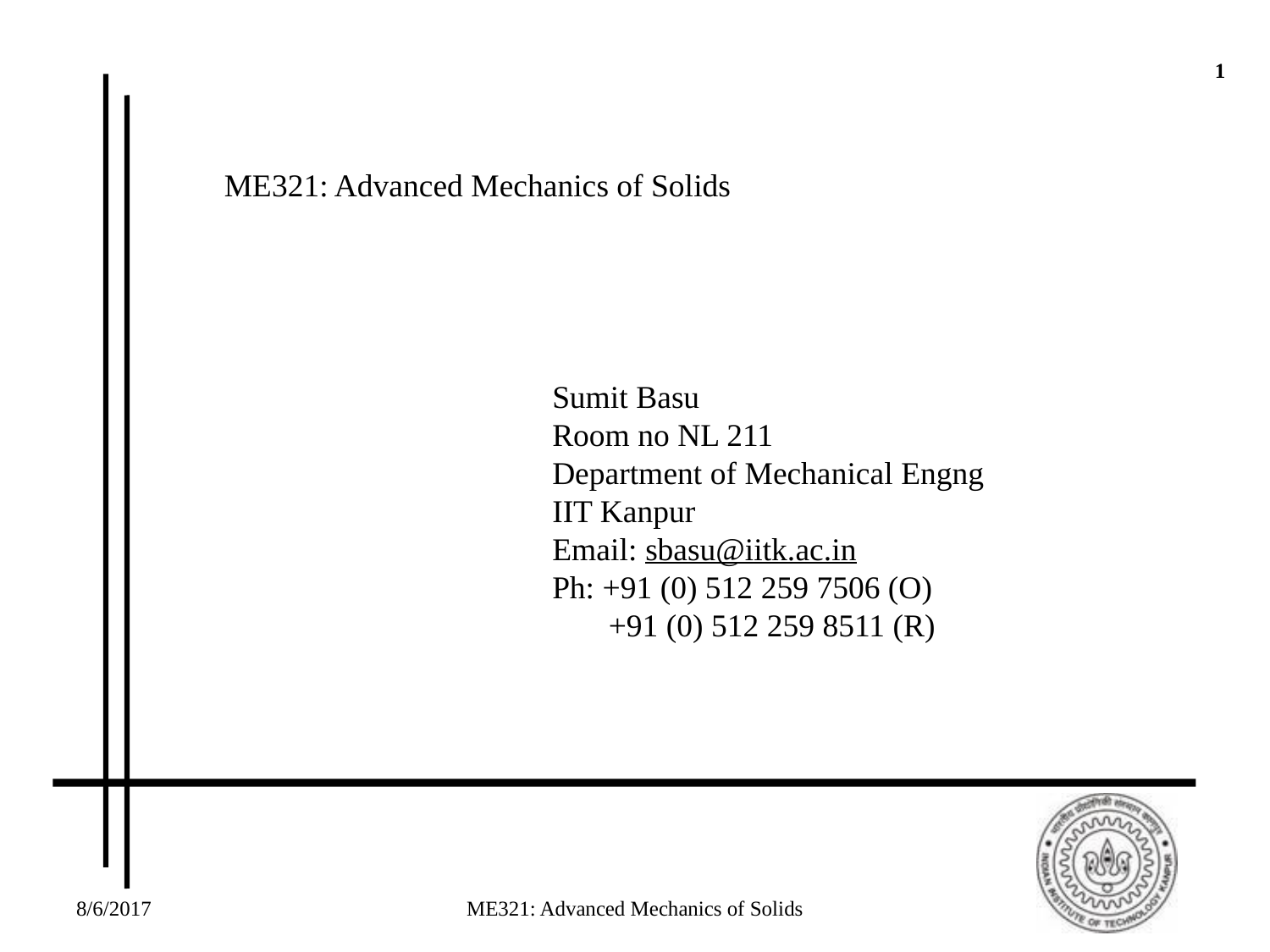

1
ME321: Advanced Mechanics of Solids
Sumit Basu
Room no NL 211
Department of Mechanical Engng
IIT Kanpur
Email: sbasu@iitk.ac.in
Ph: +91 (0) 512 259 7506 (O)
       +91 (0) 512 259 8511 (R)
8/6/2017
ME321: Advanced Mechanics of Solids